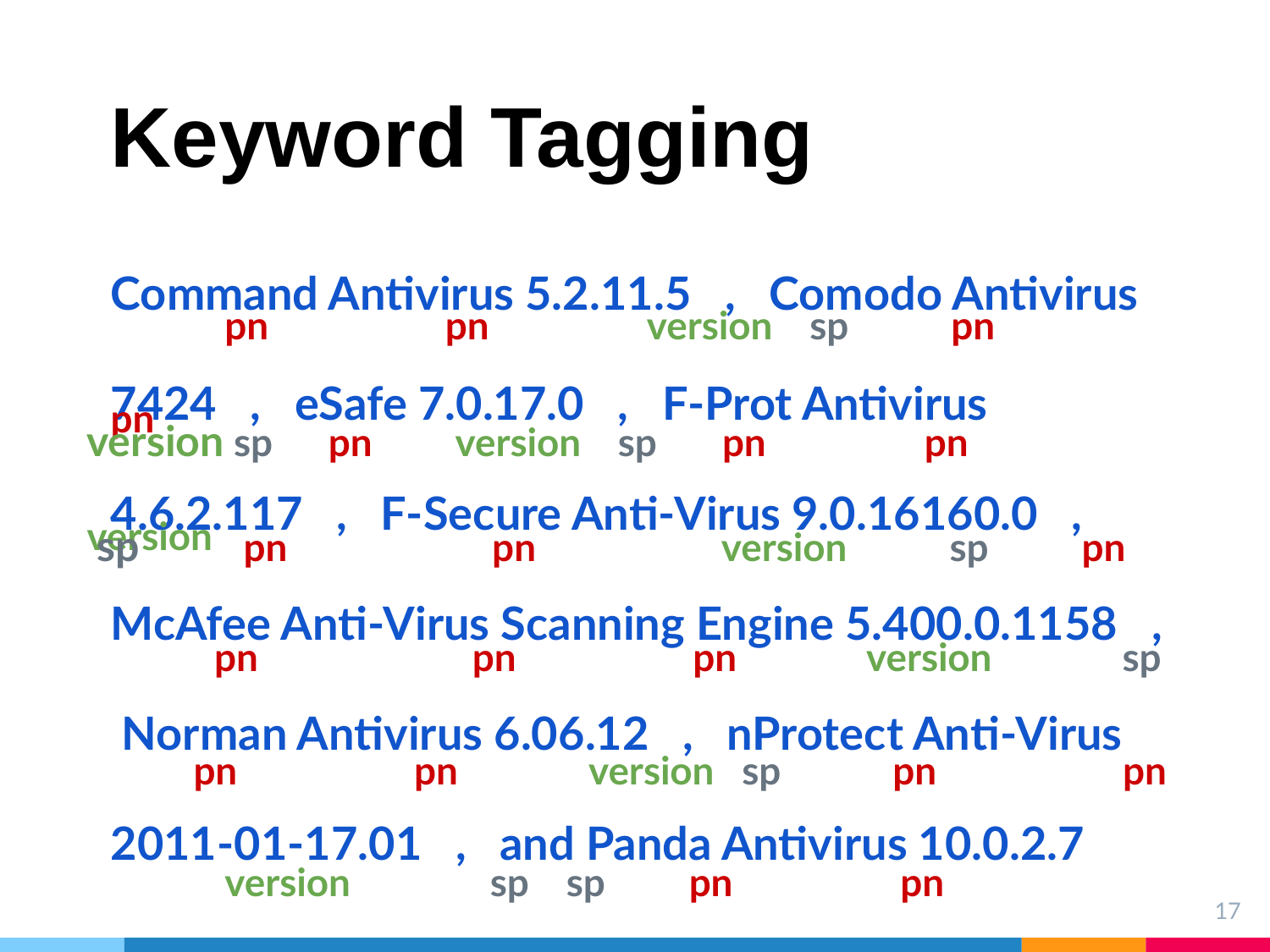

# Keyword Tagging
Command Antivirus 5.2.11.5   ,   Comodo Antivirus 7424   ,   eSafe 7.0.17.0   ,   F-Prot Antivirus 4.6.2.117   ,   F-Secure Anti-Virus 9.0.16160.0   ,    McAfee Anti-Virus Scanning Engine 5.400.0.1158   ,    Norman Antivirus 6.06.12   ,   nProtect Anti-Virus 2011-01-17.01   ,   and Panda Antivirus 10.0.2.7
           pn                   pn                 version    sp           pn                    pn
version sp      pn         version    sp       pn                 pn                 version
 sp          pn                      pn                    version           sp          pn
          pn                       pn                   pn              version              sp
        pn                   pn              version   sp            pn                    pn
           version               sp    sp         pn                  pn              version
17